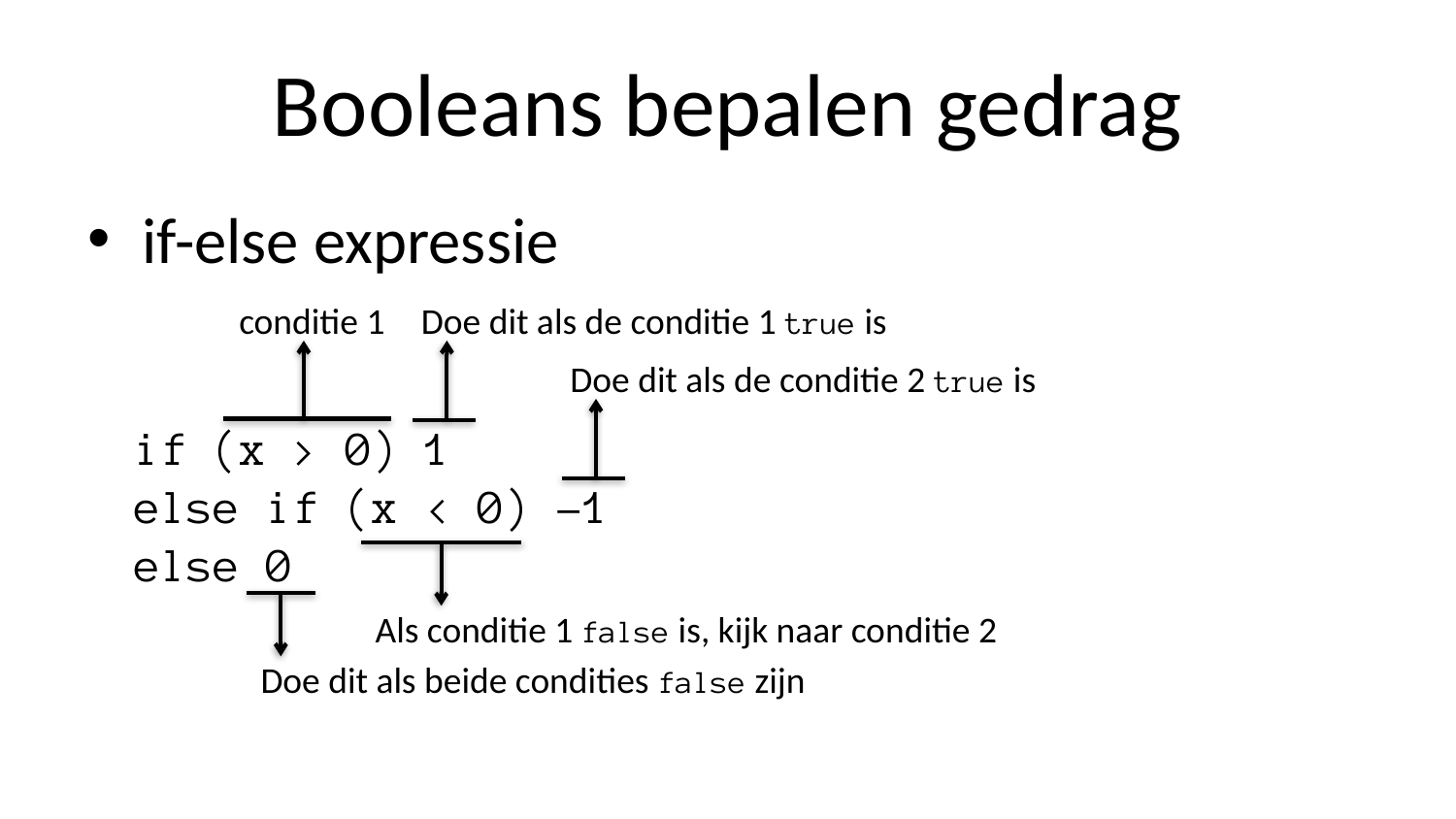

# Booleans bepalen gedrag
if-else expressie

conditie 1
Doe dit als de conditie 1 true is
Doe dit als de conditie 2 true is
if (x > 0) 1
else if (x < 0) -1
else 0
Als conditie 1 false is, kijk naar conditie 2
Doe dit als beide condities false zijn